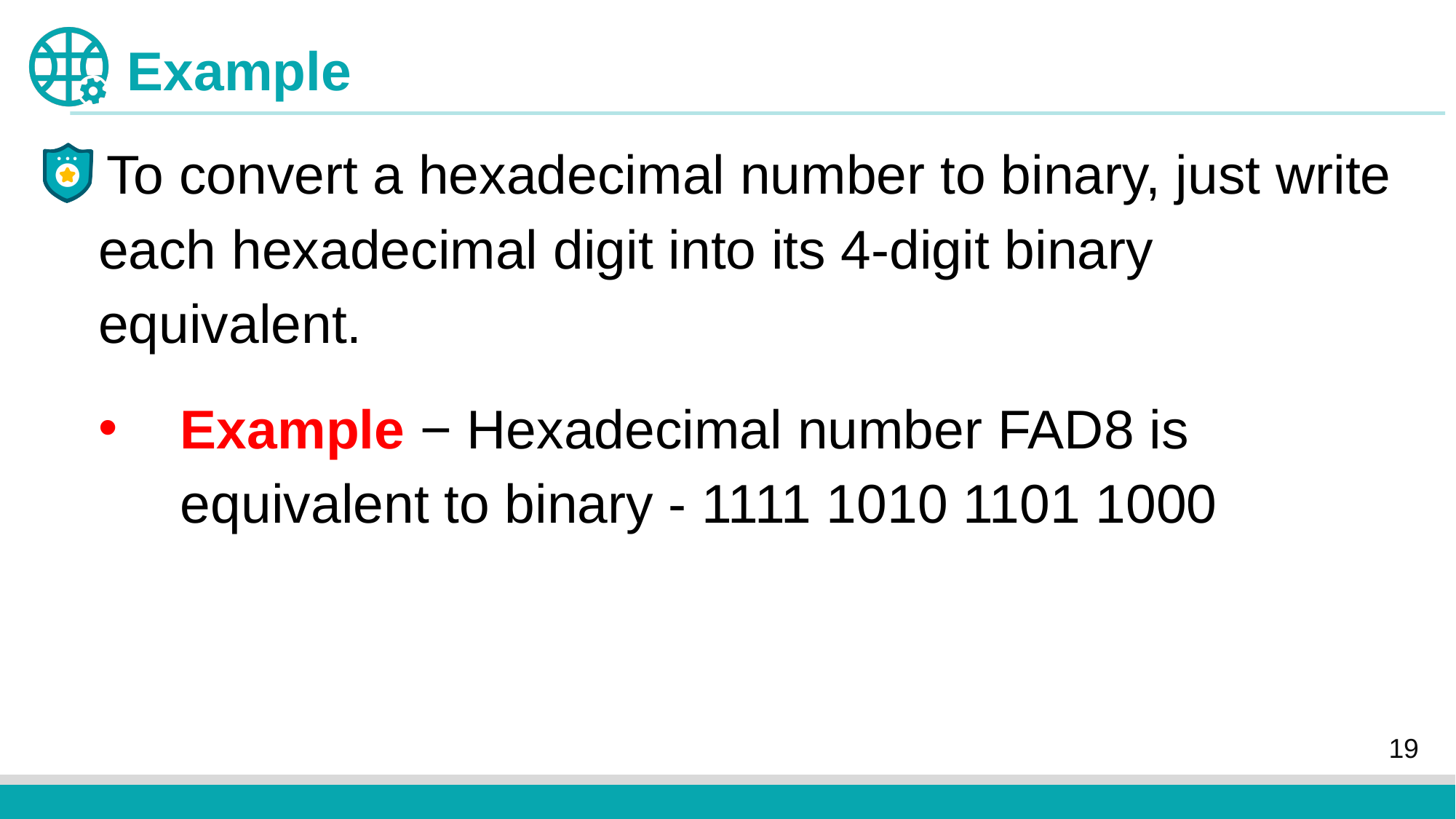

Example
To convert a hexadecimal number to binary, just write each hexadecimal digit into its 4-digit binary equivalent.
Example − Hexadecimal number FAD8 is equivalent to binary - 1111 1010 1101 1000